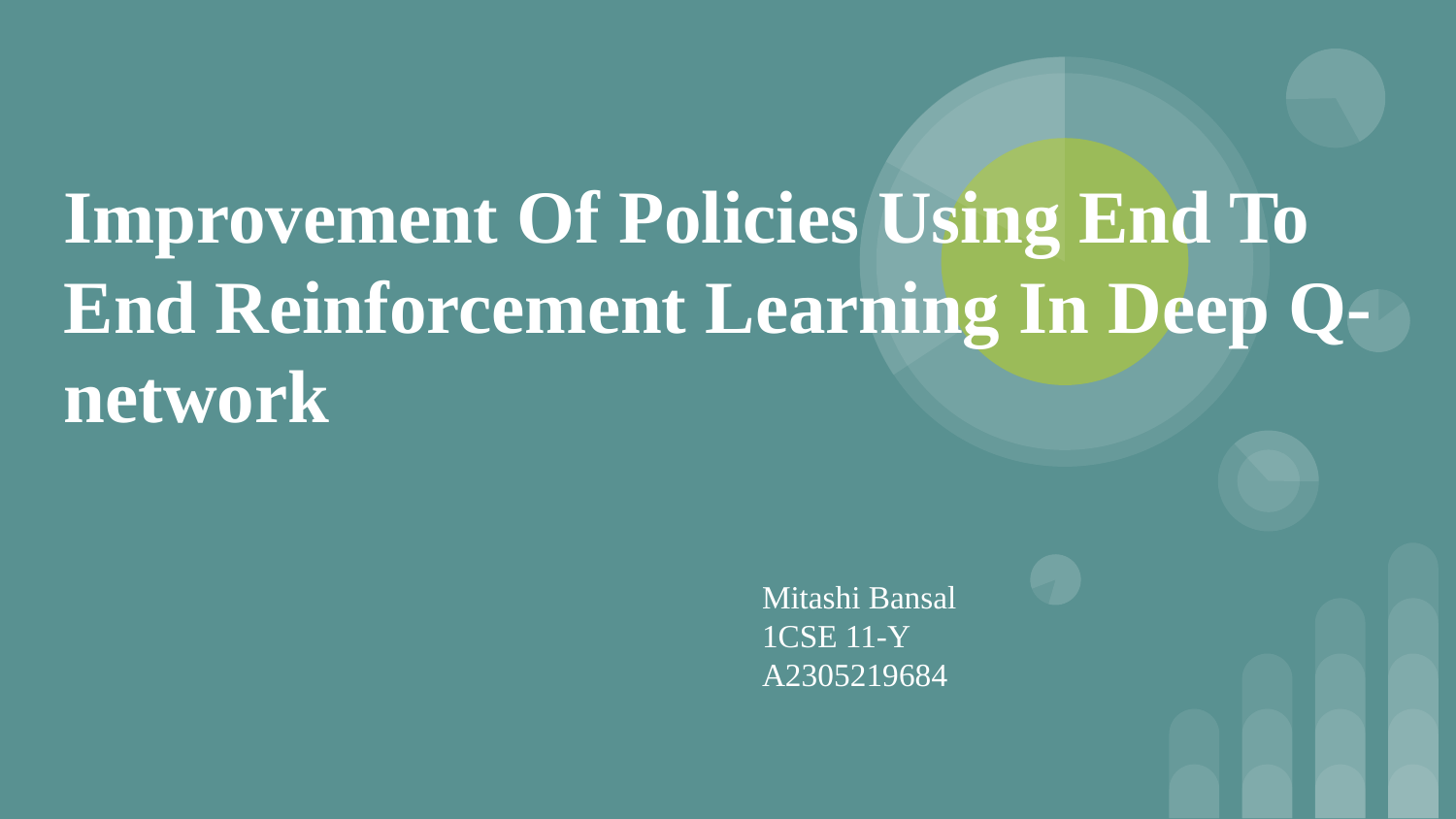

Improvement Of Policies Using End To End Reinforcement Learning In Deep Q-network
Mitashi Bansal
1CSE 11-Y
A2305219684